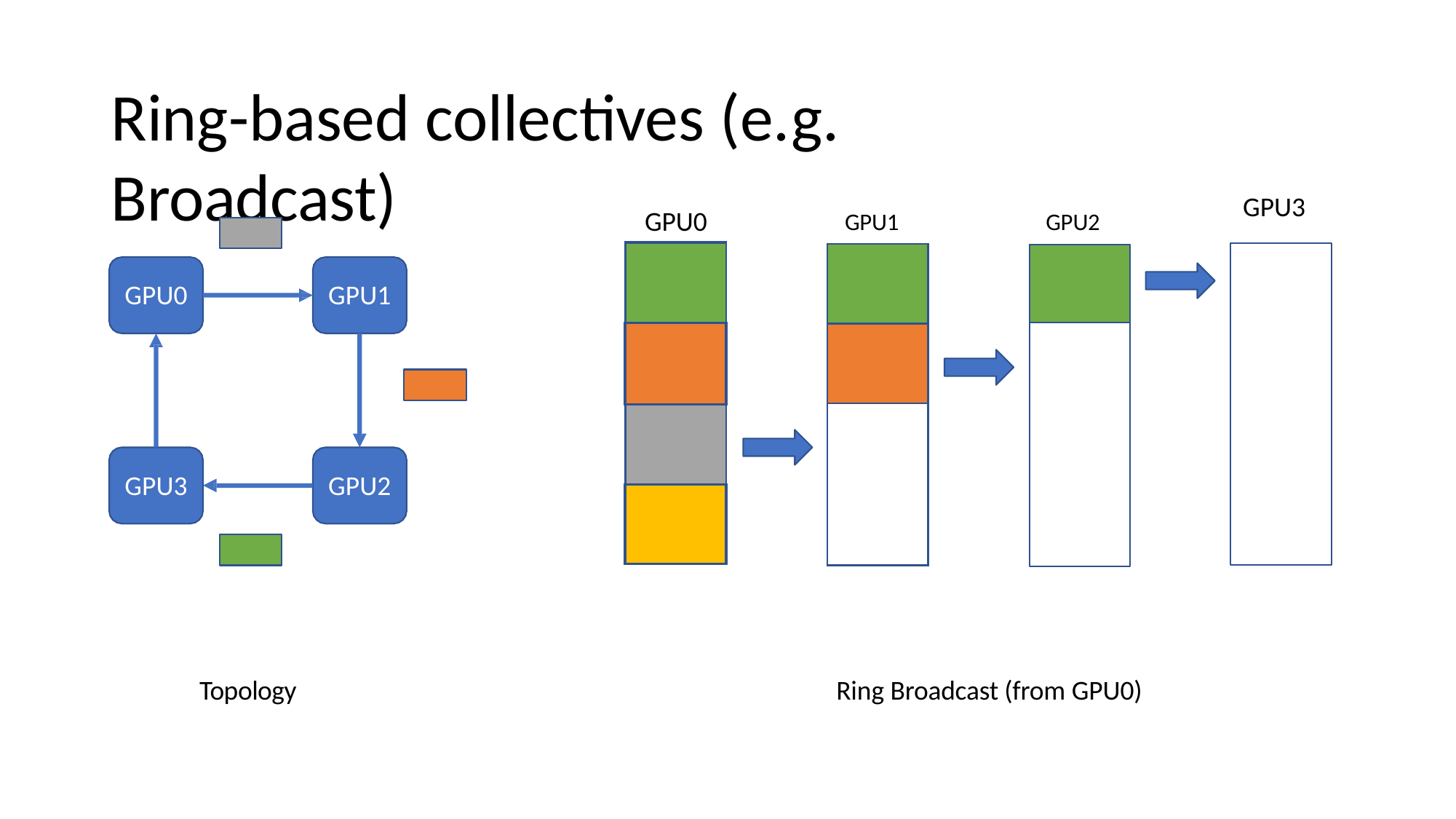

# Ring-based collectives (e.g. Broadcast)
GPU3
GPU0	GPU1	GPU2

|  |
| --- |
|  |
|  |
|  |

|  |
| --- |
|  |
|  |

GPU0
GPU1

GPU3
GPU2

Topology
Ring Broadcast (from GPU0)
12